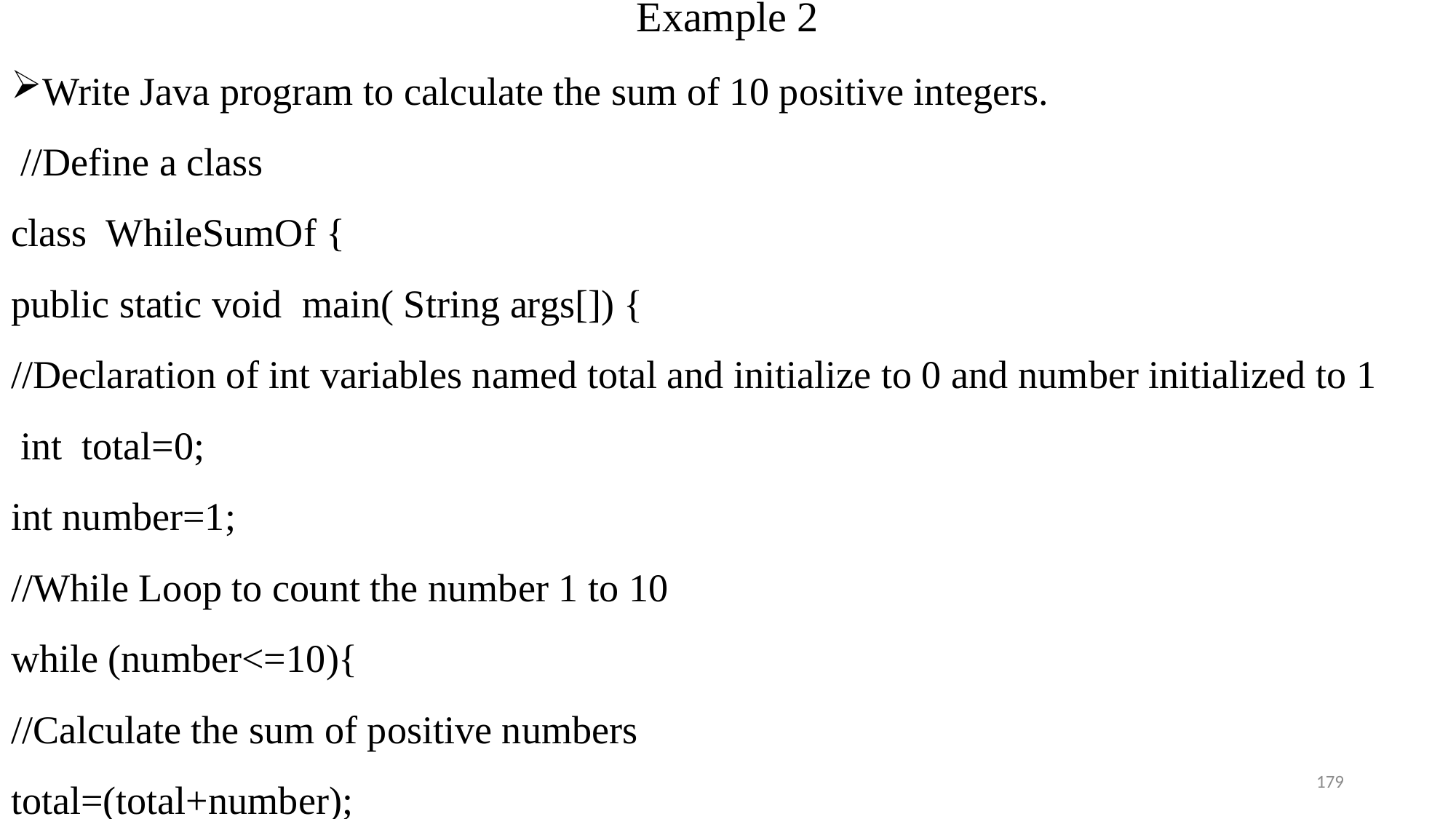

# Example 2
Write Java program to calculate the sum of 10 positive integers.
 //Define a class
class  WhileSumOf {
public static void  main( String args[]) {
//Declaration of int variables named total and initialize to 0 and number initialized to 1
 int  total=0;
int number=1;
//While Loop to count the number 1 to 10
while (number<=10){
//Calculate the sum of positive numbers
total=(total+number);
179